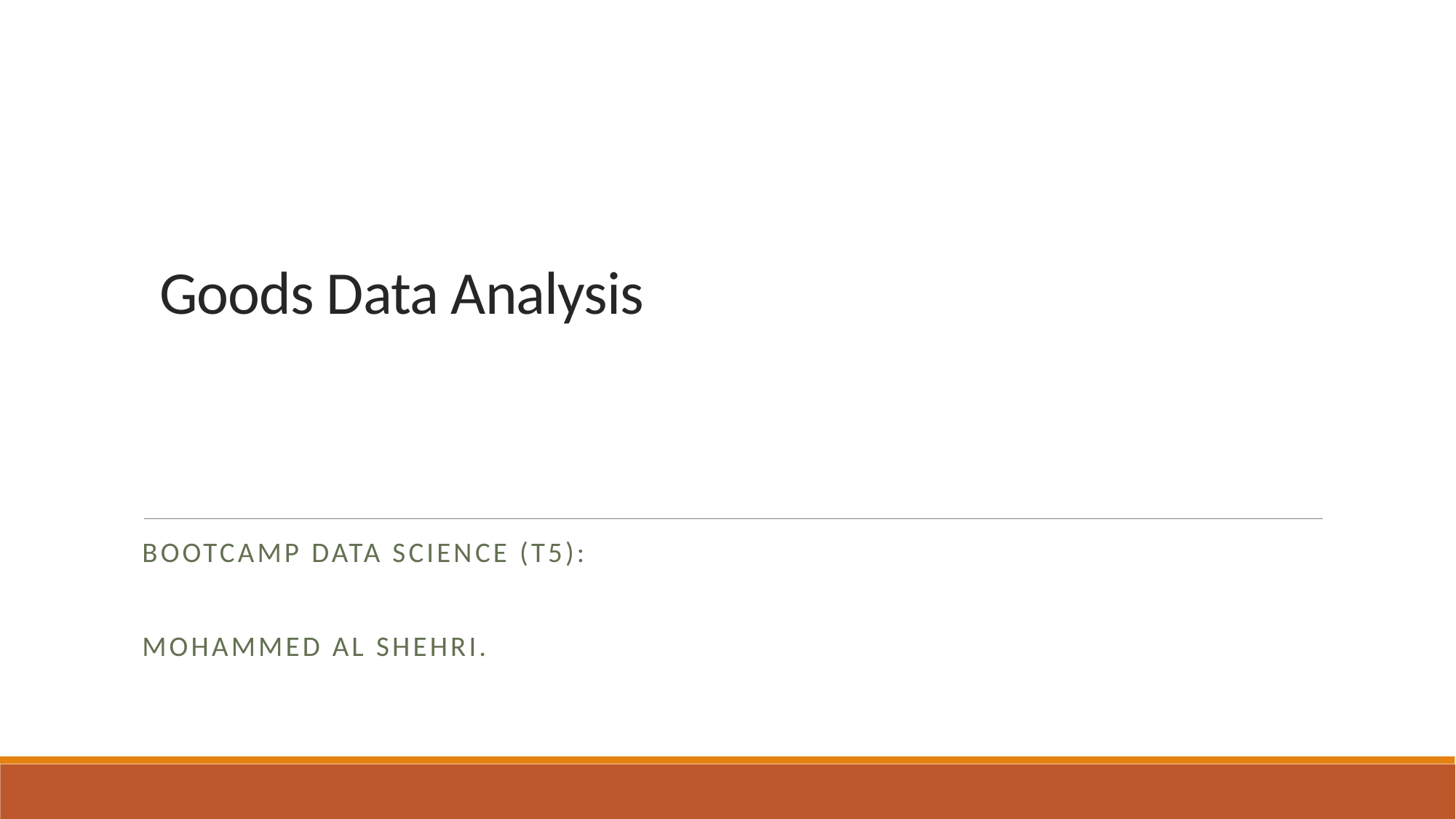

# Goods Data Analysis
Bootcamp data science (T5):

Mohammed Al shehri.